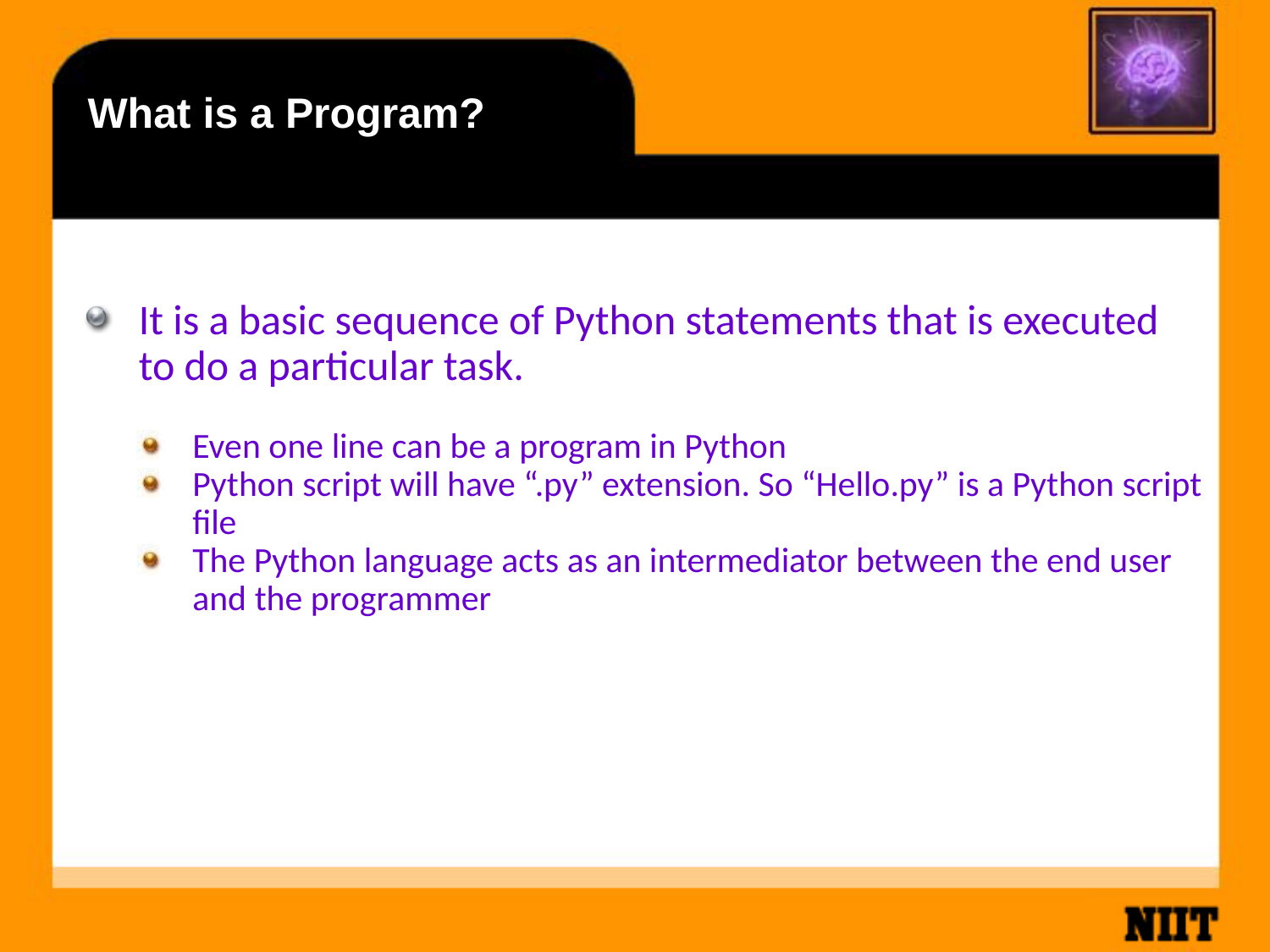

What is a Program?

It is a basic sequence of Python statements that is executed to do a particular task.

Even one line can be a program in Python
Python script will have “.py” extension. So “Hello.py” is a Python script file
The Python language acts as an intermediator between the end user and the programmer